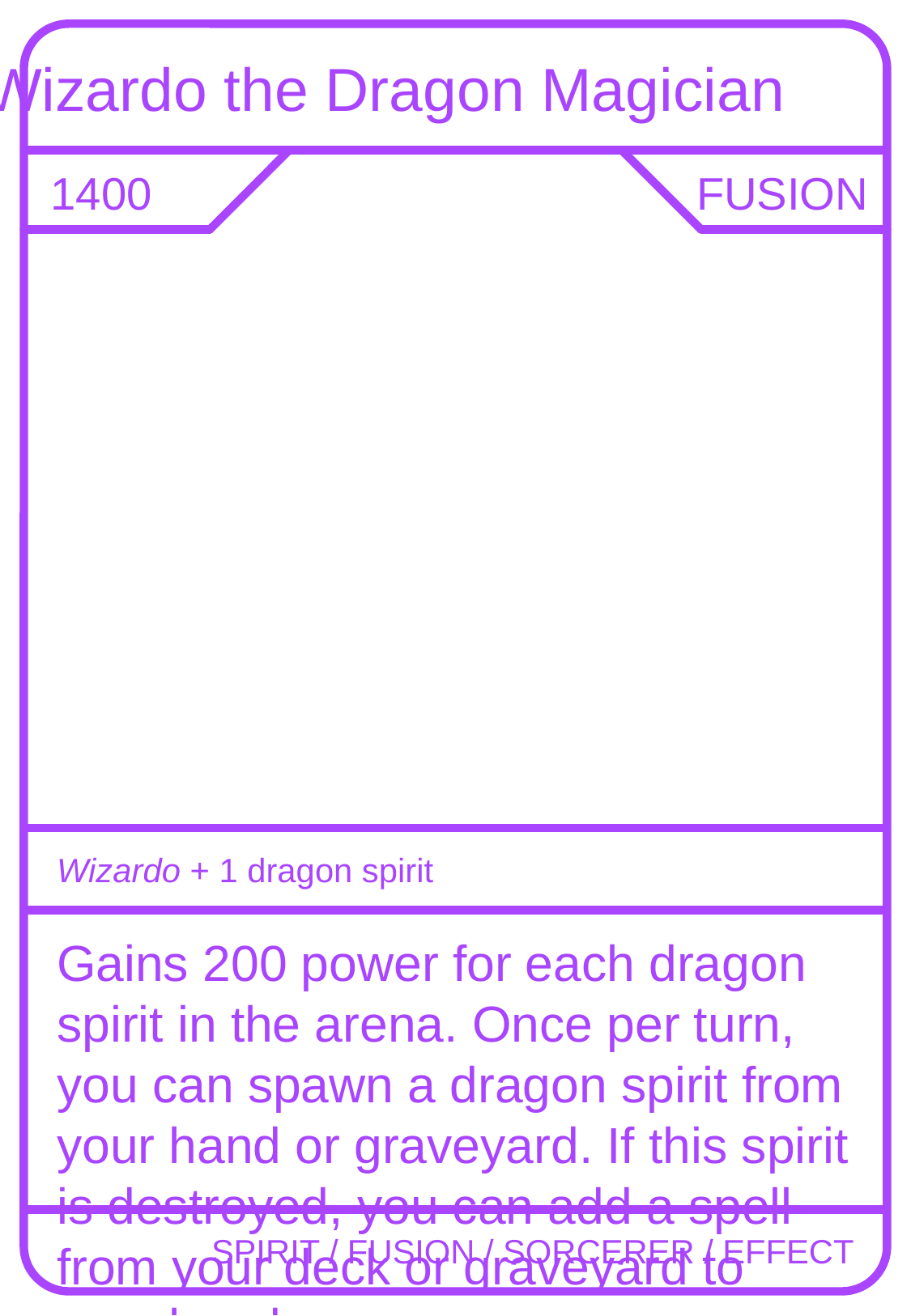

Wizardo the Dragon Magician
1400
FUSION
Wizardo + 1 dragon spirit
Gains 200 power for each dragon spirit in the arena. Once per turn, you can spawn a dragon spirit from your hand or graveyard. If this spirit is destroyed, you can add a spell from your deck or graveyard to your hand.
SPIRIT / FUSION / SORCERER / EFFECT